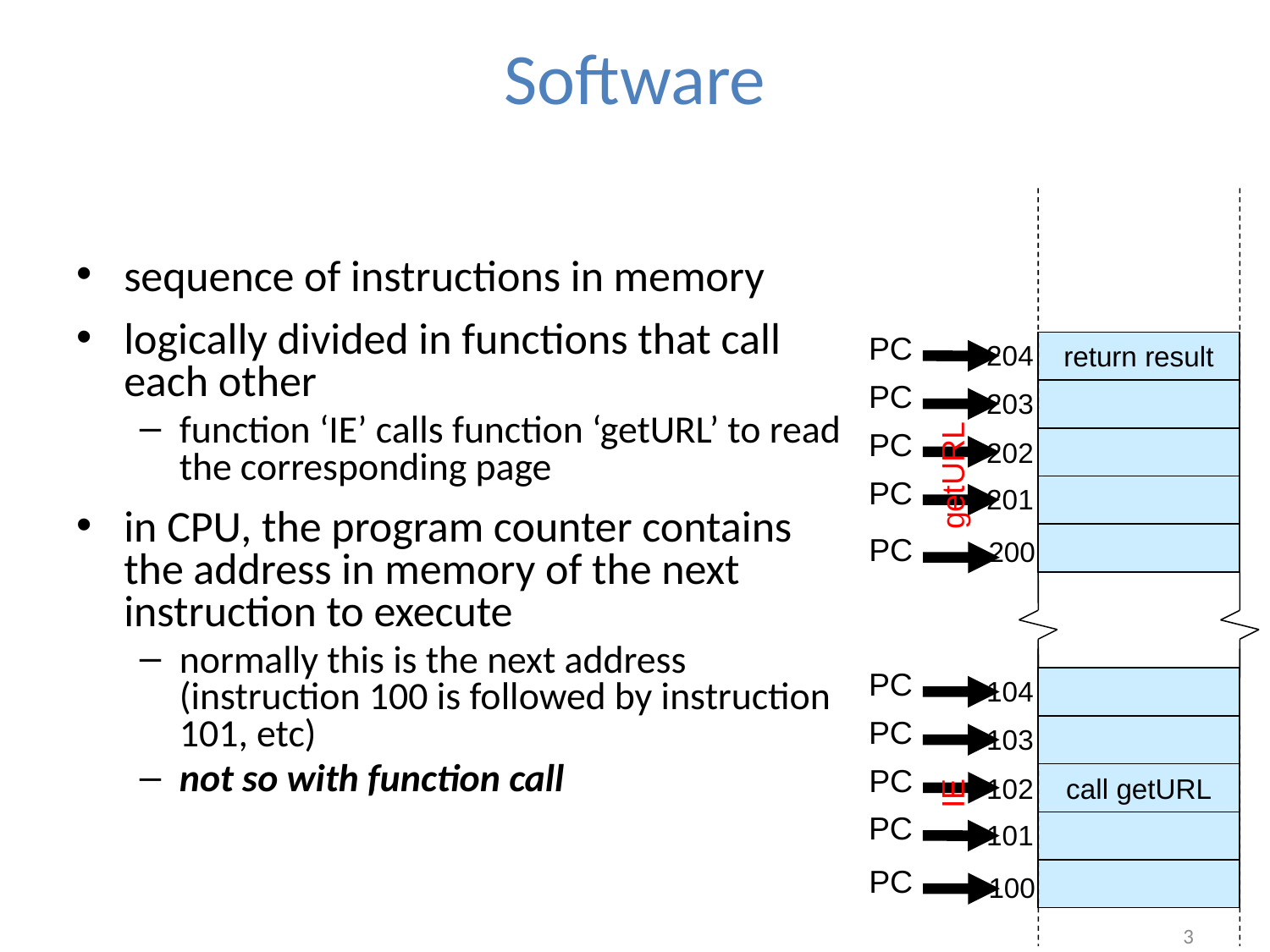

# Software

sequence of instructions in memory
logically divided in functions that call each other
function ‘IE’ calls function ‘getURL’ to read the corresponding page
in CPU, the program counter contains the address in memory of the next instruction to execute
normally this is the next address
(instruction 100 is followed by instruction 101, etc)
not so with function call
PC

return result
204
PC

203

PC

202
getURL
PC

201

PC

200

PC

104
PC

103

PC

call getURL
102
IE
PC

101
PC

100

3